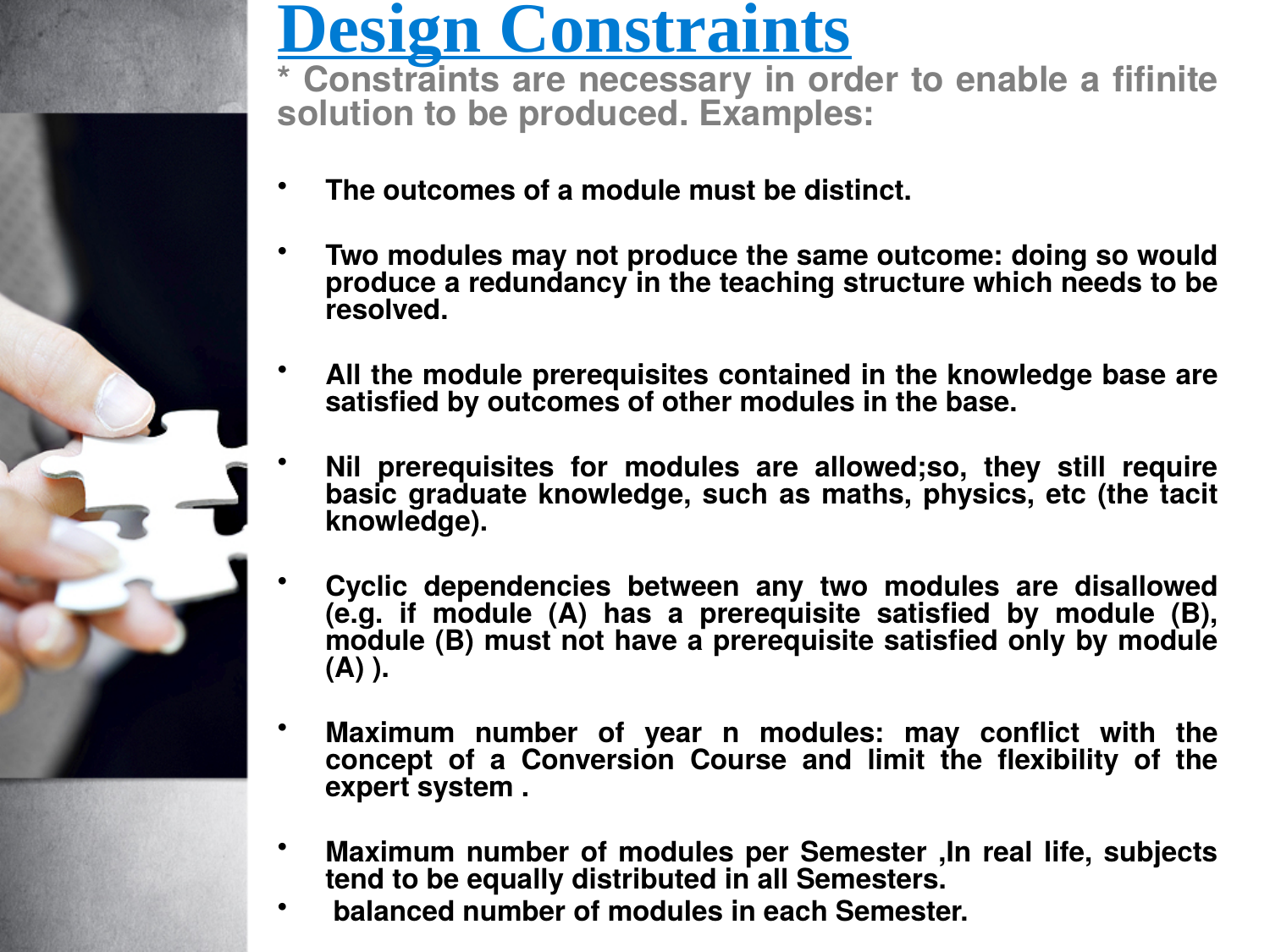

# Design Constraints
* Constraints are necessary in order to enable a fifinite solution to be produced. Examples:

The outcomes of a module must be distinct.

Two modules may not produce the same outcome: doing so would produce a redundancy in the teaching structure which needs to be resolved.

All the module prerequisites contained in the knowledge base are satisfied by outcomes of other modules in the base.

Nil prerequisites for modules are allowed;so, they still require basic graduate knowledge, such as maths, physics, etc (the tacit knowledge).

Cyclic dependencies between any two modules are disallowed (e.g. if module (A) has a prerequisite satisfied by module (B), module (B) must not have a prerequisite satisfied only by module (A) ).

Maximum number of year n modules: may conflict with the concept of a Conversion Course and limit the flexibility of the expert system .

Maximum number of modules per Semester ,In real life, subjects tend to be equally distributed in all Semesters.
 balanced number of modules in each Semester.